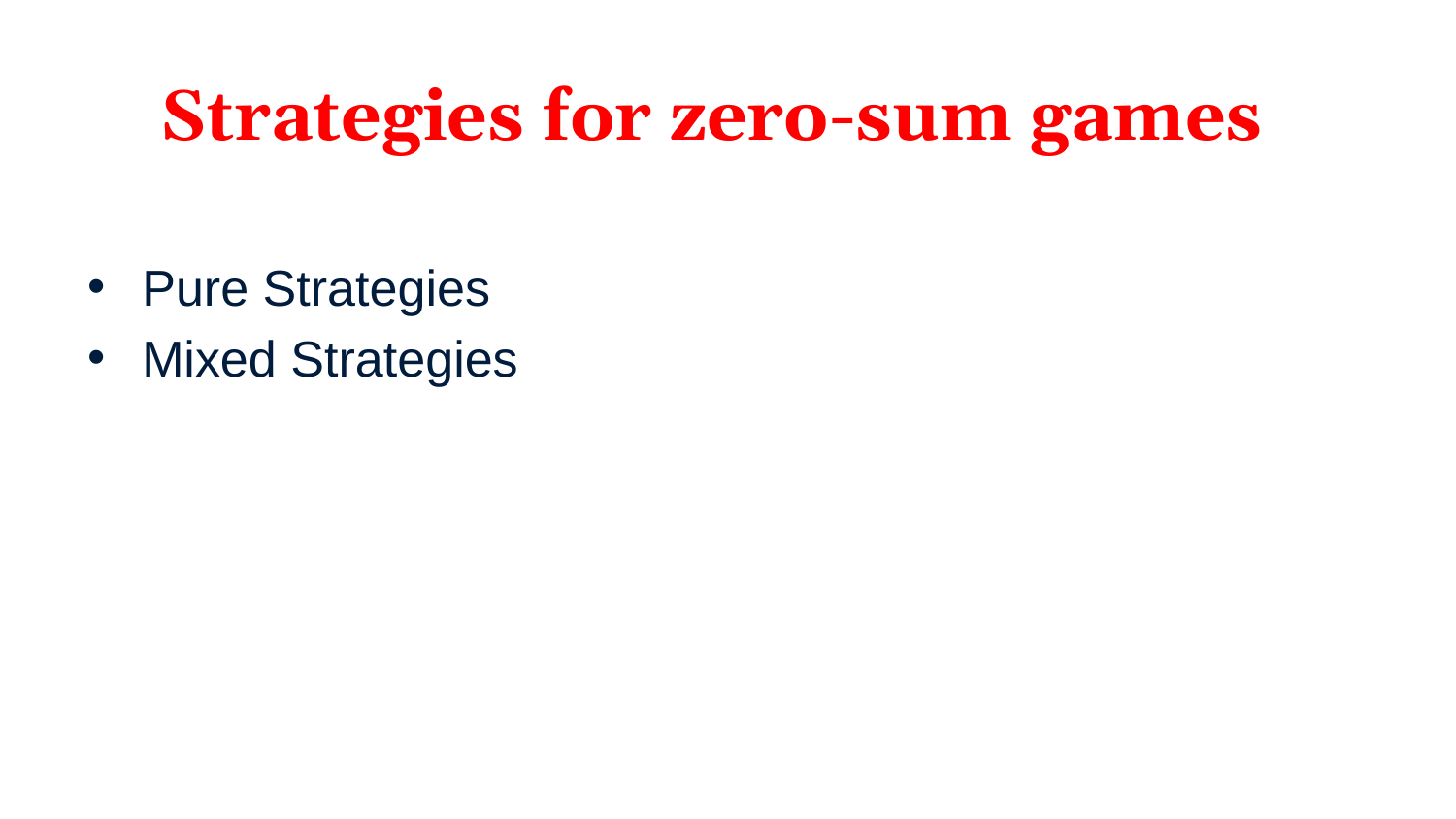

# Strategies for zero-sum games
Pure Strategies
Mixed Strategies